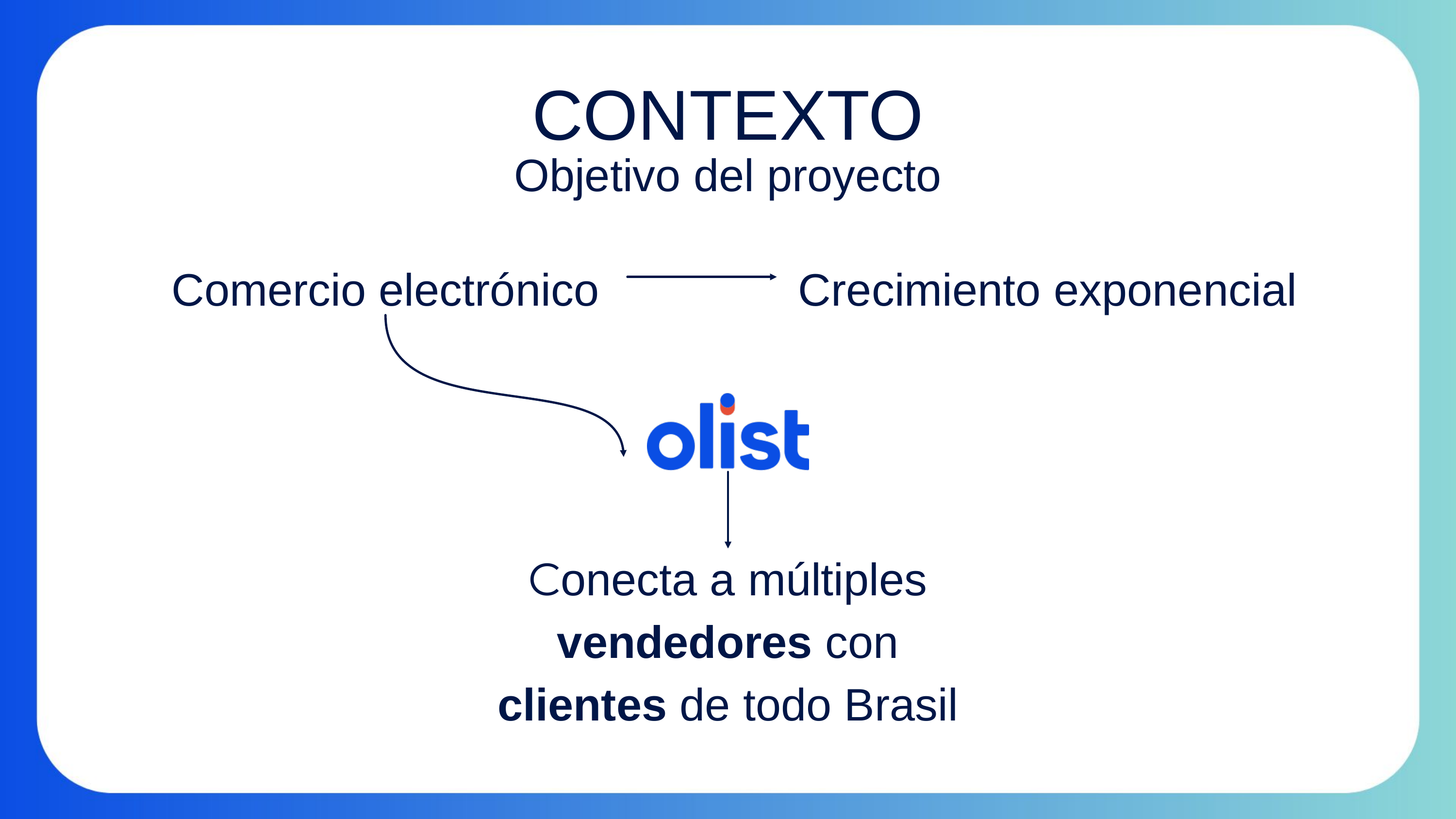

CONTEXTO
Objetivo del proyecto
Comercio electrónico
Crecimiento exponencial

Conecta a múltiples vendedores con clientes de todo Brasil